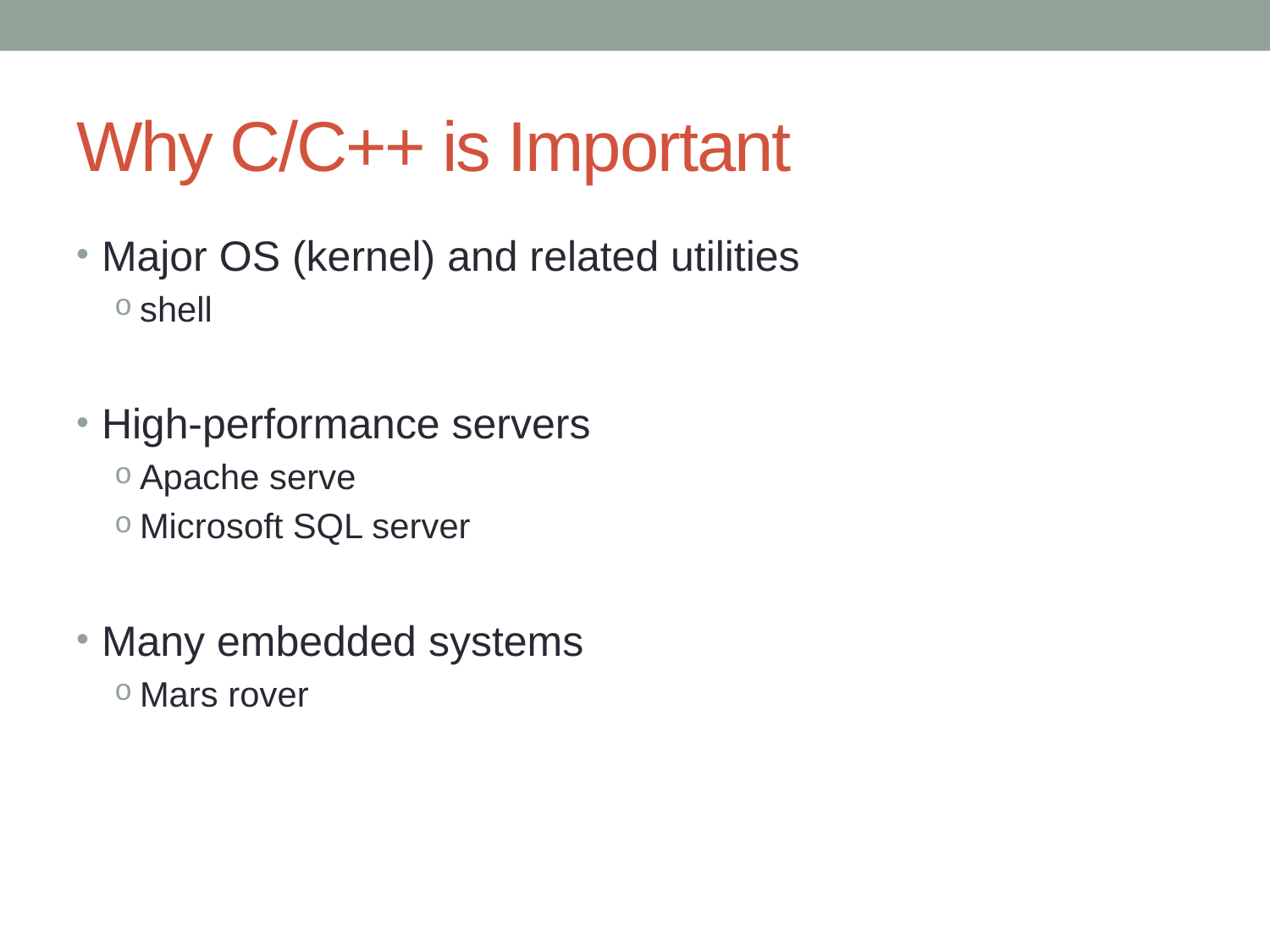

# Why C/C++ is Important
Major OS (kernel) and related utilities
shell

High-performance servers
Apache serve
Microsoft SQL server

Many embedded systems
Mars rover